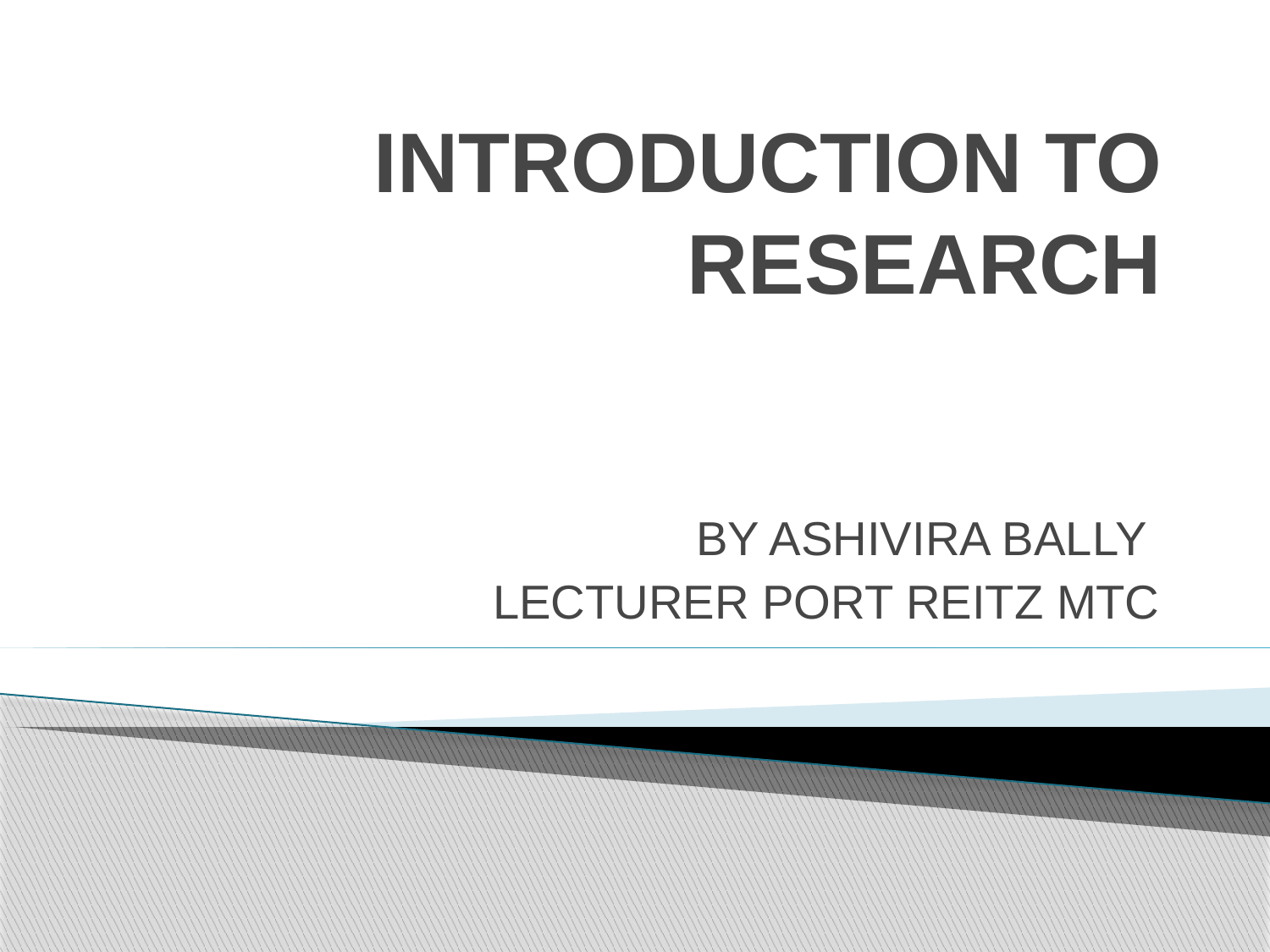

# INTRODUCTION TO RESEARCH
BY ASHIVIRA BALLY
LECTURER PORT REITZ MTC